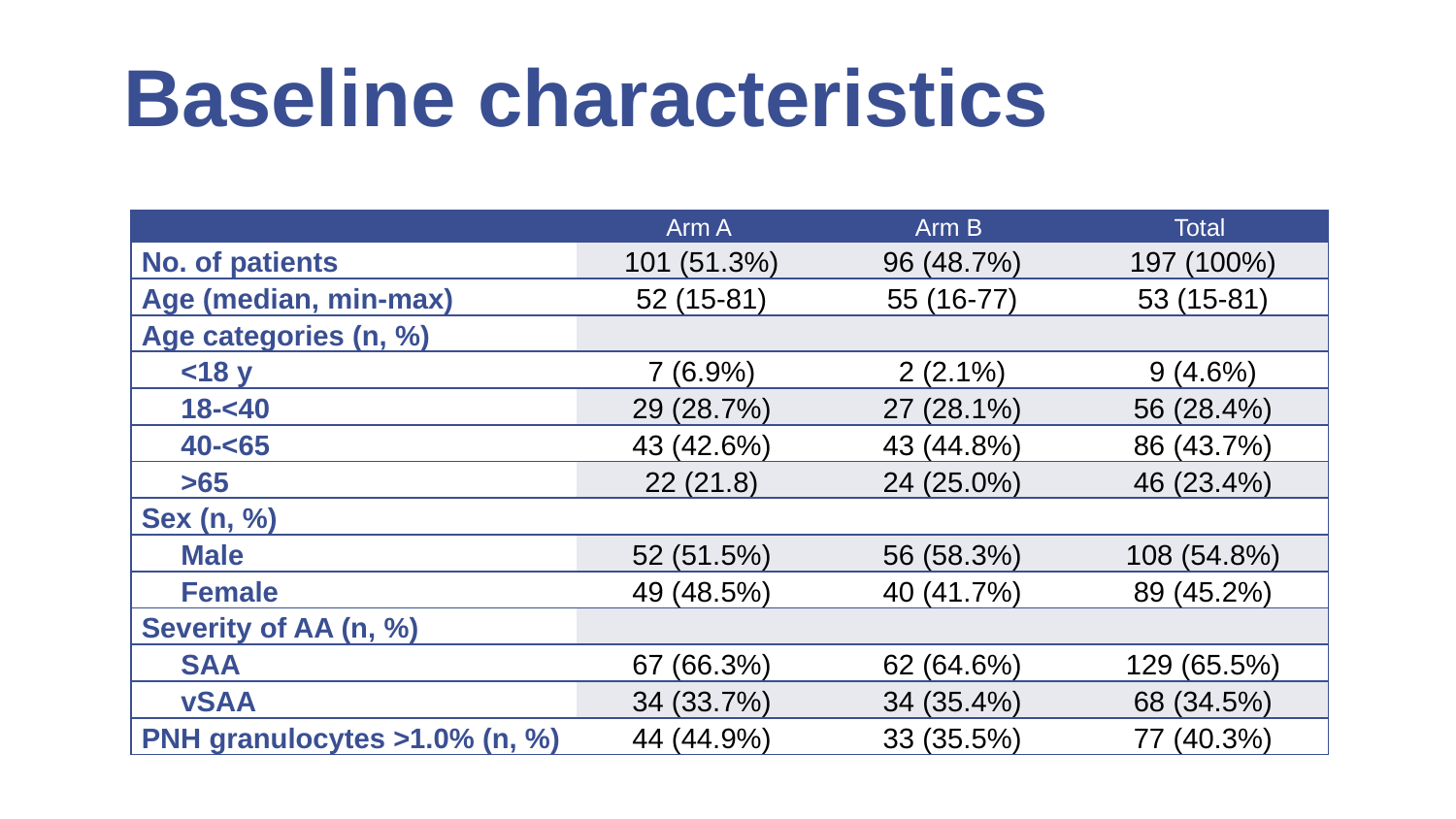

Baseline characteristics
|  | Arm A | Arm B | Total |
| --- | --- | --- | --- |
| No. of patients | 101 (51.3%) | 96 (48.7%) | 197 (100%) |
| Age (median, min-max) | 52 (15-81) | 55 (16-77) | 53 (15-81) |
| Age categories (n, %) |  |  |  |
| <18 y | 7 (6.9%) | 2 (2.1%) | 9 (4.6%) |
| 18-<40 | 29 (28.7%) | 27 (28.1%) | 56 (28.4%) |
| 40-<65 | 43 (42.6%) | 43 (44.8%) | 86 (43.7%) |
| >65 | 22 (21.8) | 24 (25.0%) | 46 (23.4%) |
| Sex (n, %) |  |  |  |
| Male | 52 (51.5%) | 56 (58.3%) | 108 (54.8%) |
| Female | 49 (48.5%) | 40 (41.7%) | 89 (45.2%) |
| Severity of AA (n, %) |  |  |  |
| SAA | 67 (66.3%) | 62 (64.6%) | 129 (65.5%) |
| vSAA | 34 (33.7%) | 34 (35.4%) | 68 (34.5%) |
| PNH granulocytes >1.0% (n, %) | 44 (44.9%) | 33 (35.5%) | 77 (40.3%) |